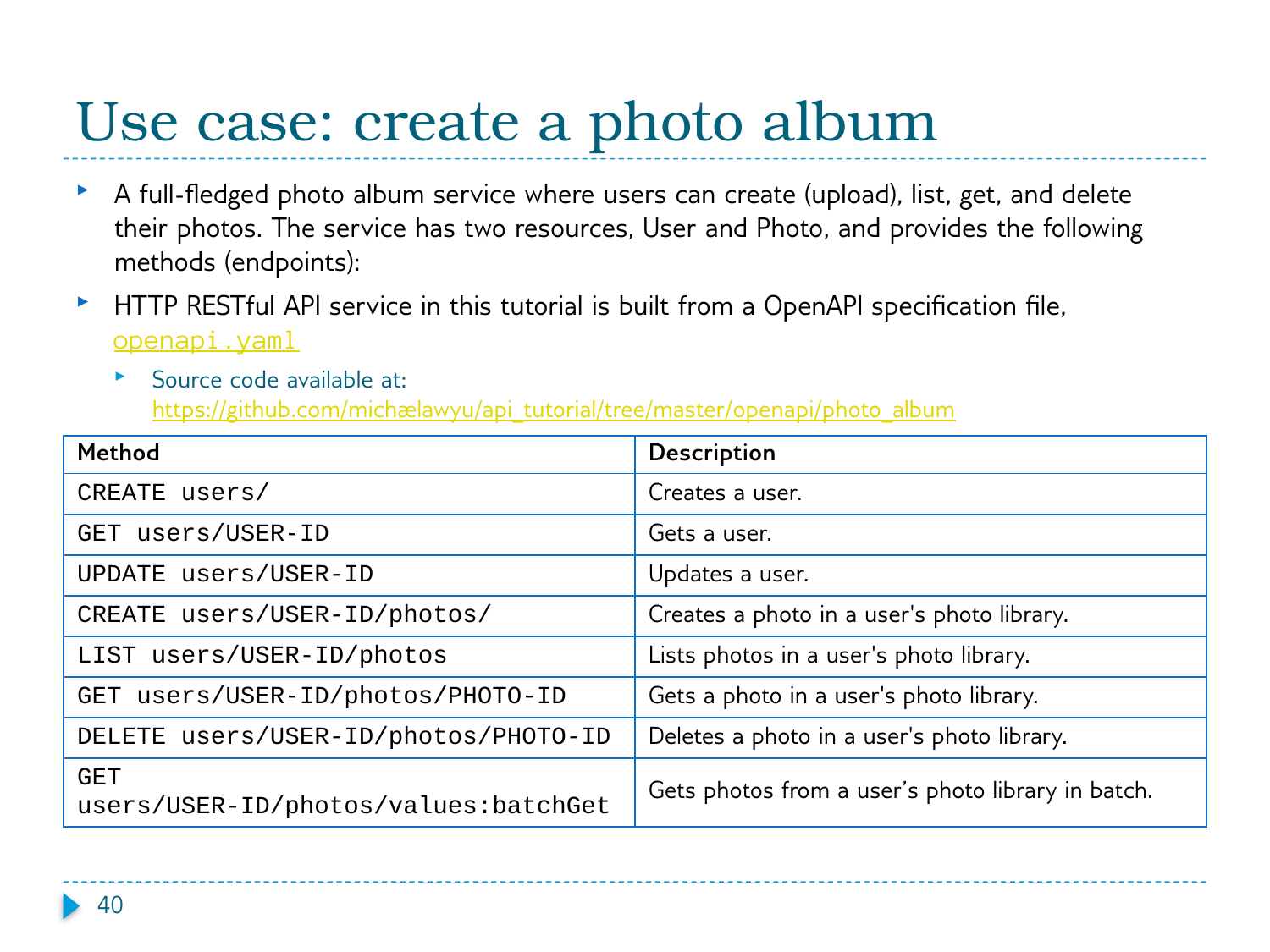

# Use case: create a photo album
A full-fledged photo album service where users can create (upload), list, get, and delete their photos. The service has two resources, User and Photo, and provides the following methods (endpoints):
HTTP RESTful API service in this tutorial is built from a OpenAPI specification file, openapi.yaml
Source code available at: https://github.com/michaelawyu/api_tutorial/tree/master/openapi/photo_album

| Method | Description |
| --- | --- |
| CREATE users/ | Creates a user. |
| GET users/USER-ID | Gets a user. |
| UPDATE users/USER-ID | Updates a user. |
| CREATE users/USER-ID/photos/ | Creates a photo in a user's photo library. |
| LIST users/USER-ID/photos | Lists photos in a user's photo library. |
| GET users/USER-ID/photos/PHOTO-ID | Gets a photo in a user's photo library. |
| DELETE users/USER-ID/photos/PHOTO-ID | Deletes a photo in a user's photo library. |
| GET users/USER-ID/photos/values:batchGet | Gets photos from a user’s photo library in batch. |
40